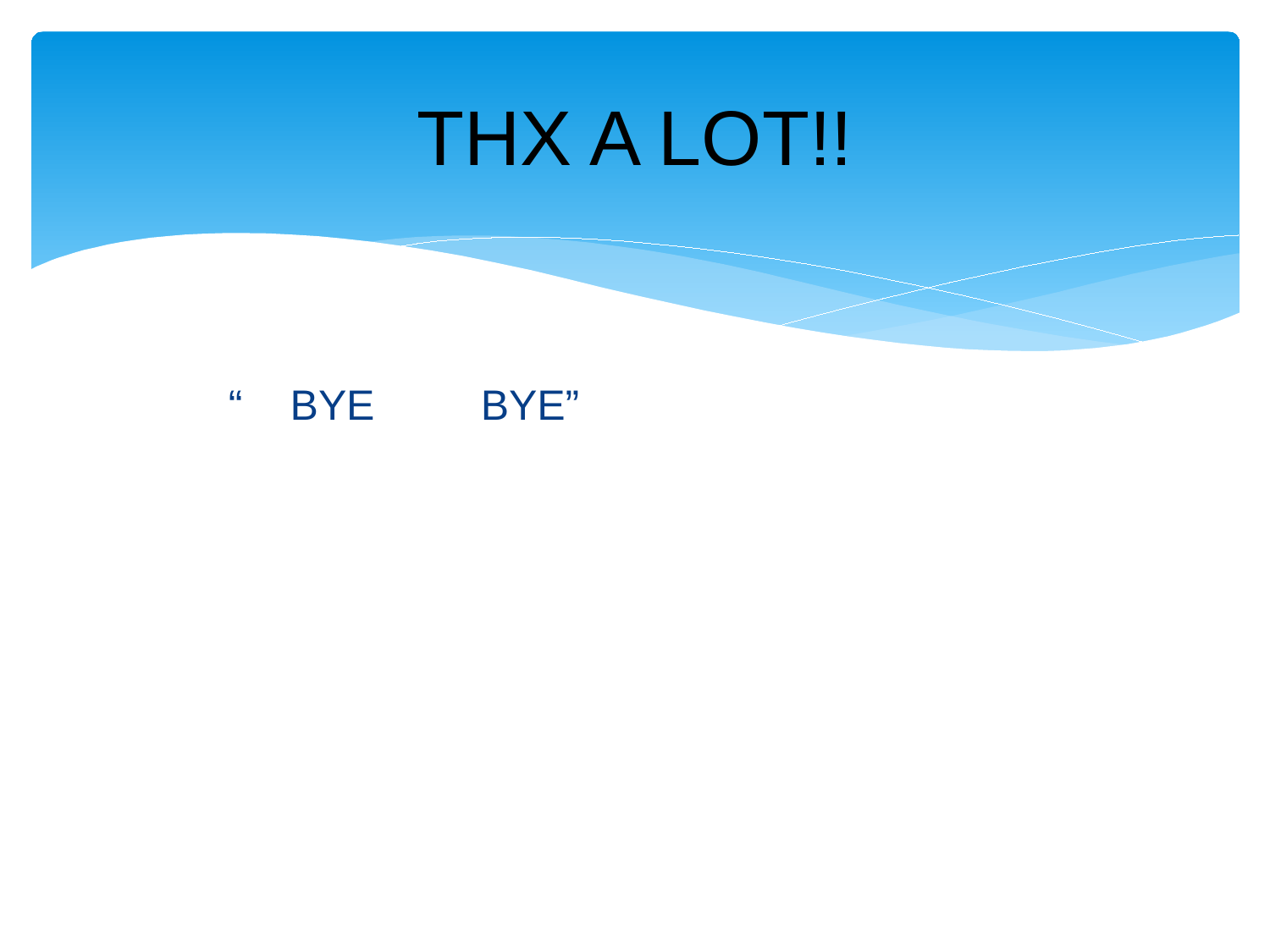

# THX A LOT!!
        “    BYE         BYE”